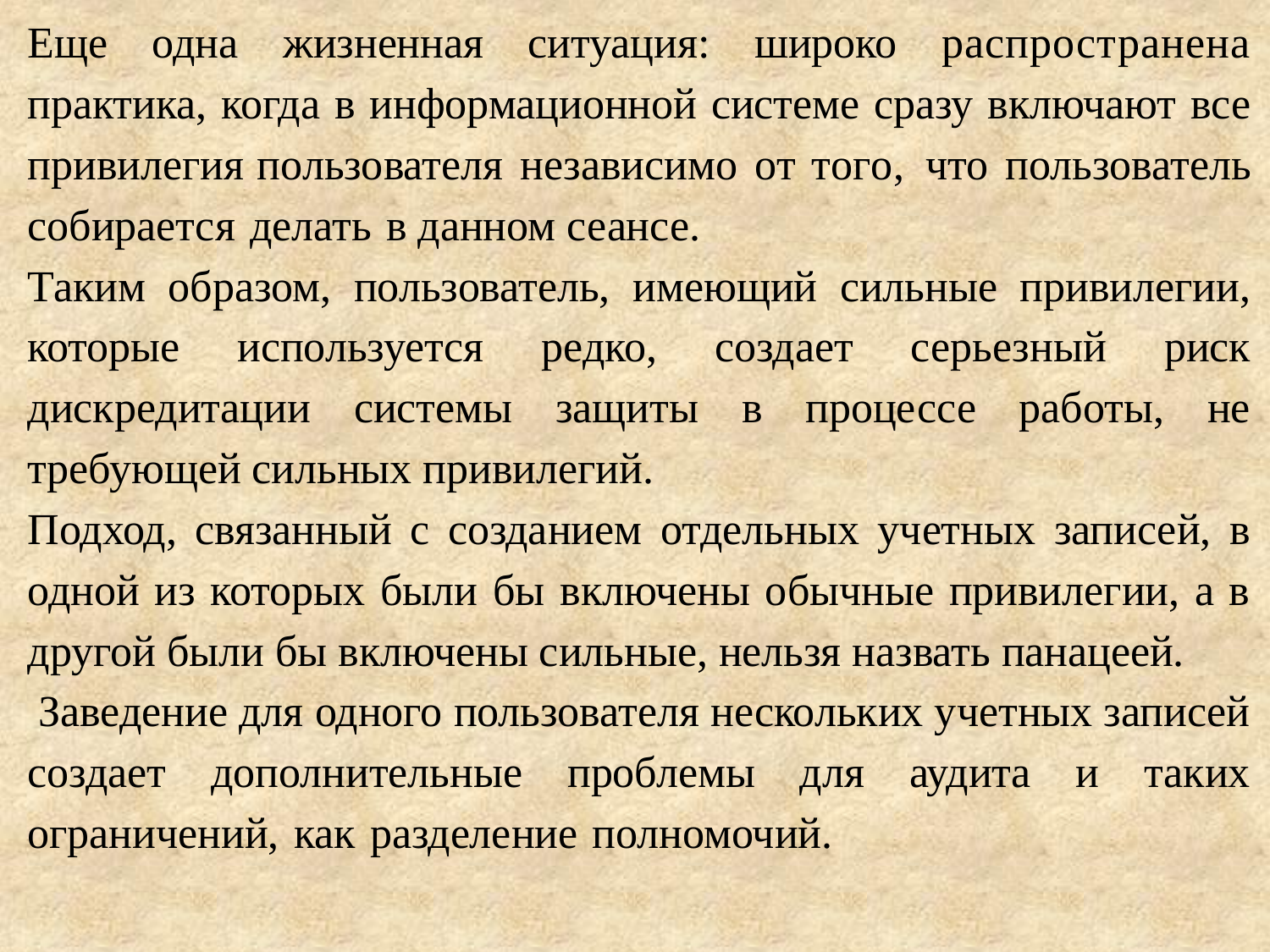

Еще одна жизненная ситуация: широко распространена практика, когда в информационной системе сразу включают все привилегия пользователя независимо от того, что пользователь собирается делать в данном сеансе.
Таким образом, пользователь, имеющий сильные привилегии, которые используется редко, создает серьезный риск дискредитации системы защиты в процессе работы, не требующей сильных привилегий.
Подход, связанный с созданием отдельных учетных записей, в одной из которых были бы включены обычные привилегии, а в другой были бы включены сильные, нельзя назвать панацеей.
 Заведение для одного пользователя нескольких учетных записей создает дополнительные проблемы для аудита и таких ограничений, как разделение полномочий.